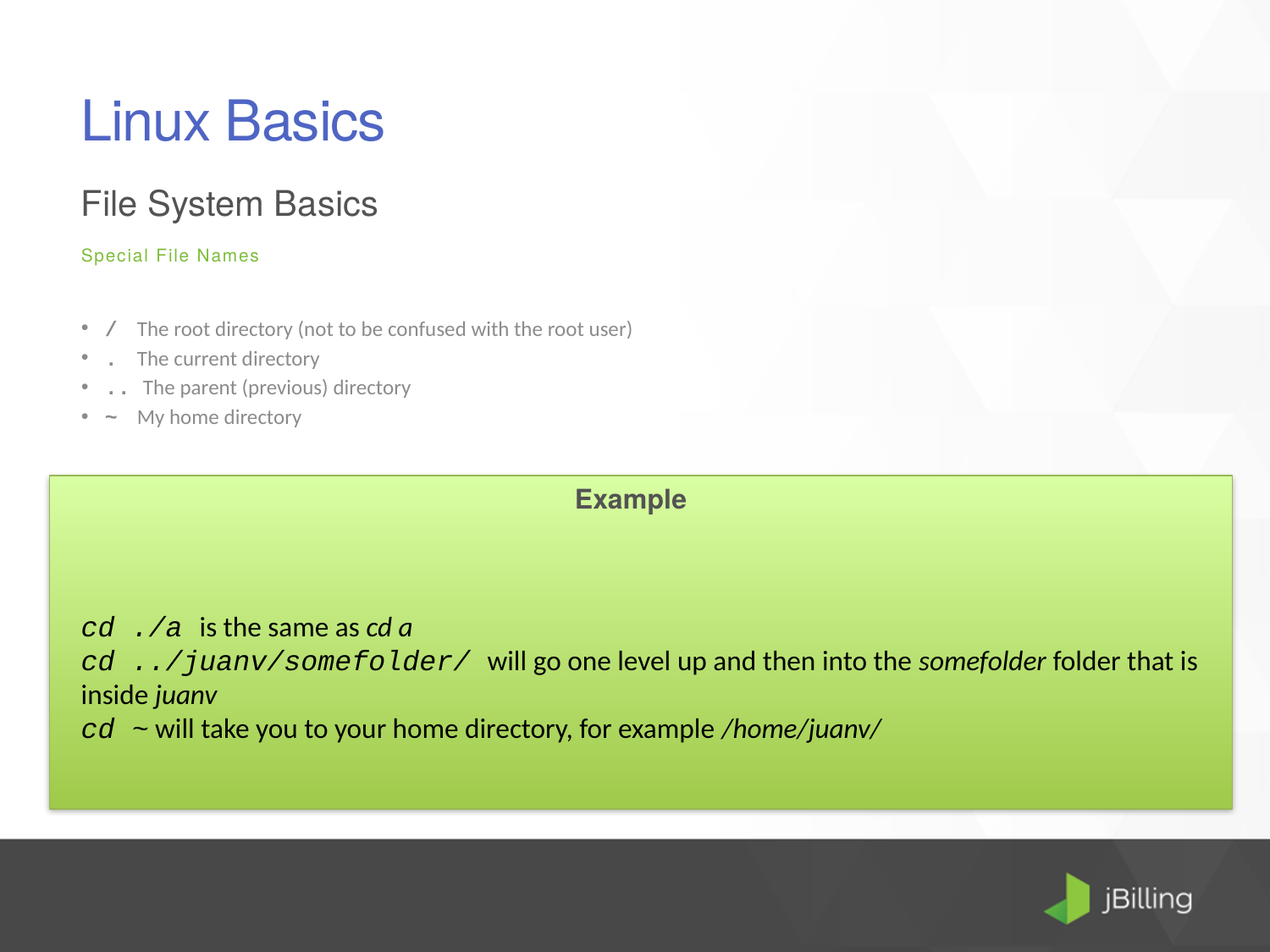

# Linux Basics
File System Basics
Special File Names
/    The root directory (not to be confused with the root user)
.    The current directory
.. The parent (previous) directory
~    My home directory

Example
cd ./a is the same as cd a
cd ../juanv/somefolder/ will go one level up and then into the somefolder folder that is inside juanv
cd ~ will take you to your home directory, for example /home/juanv/